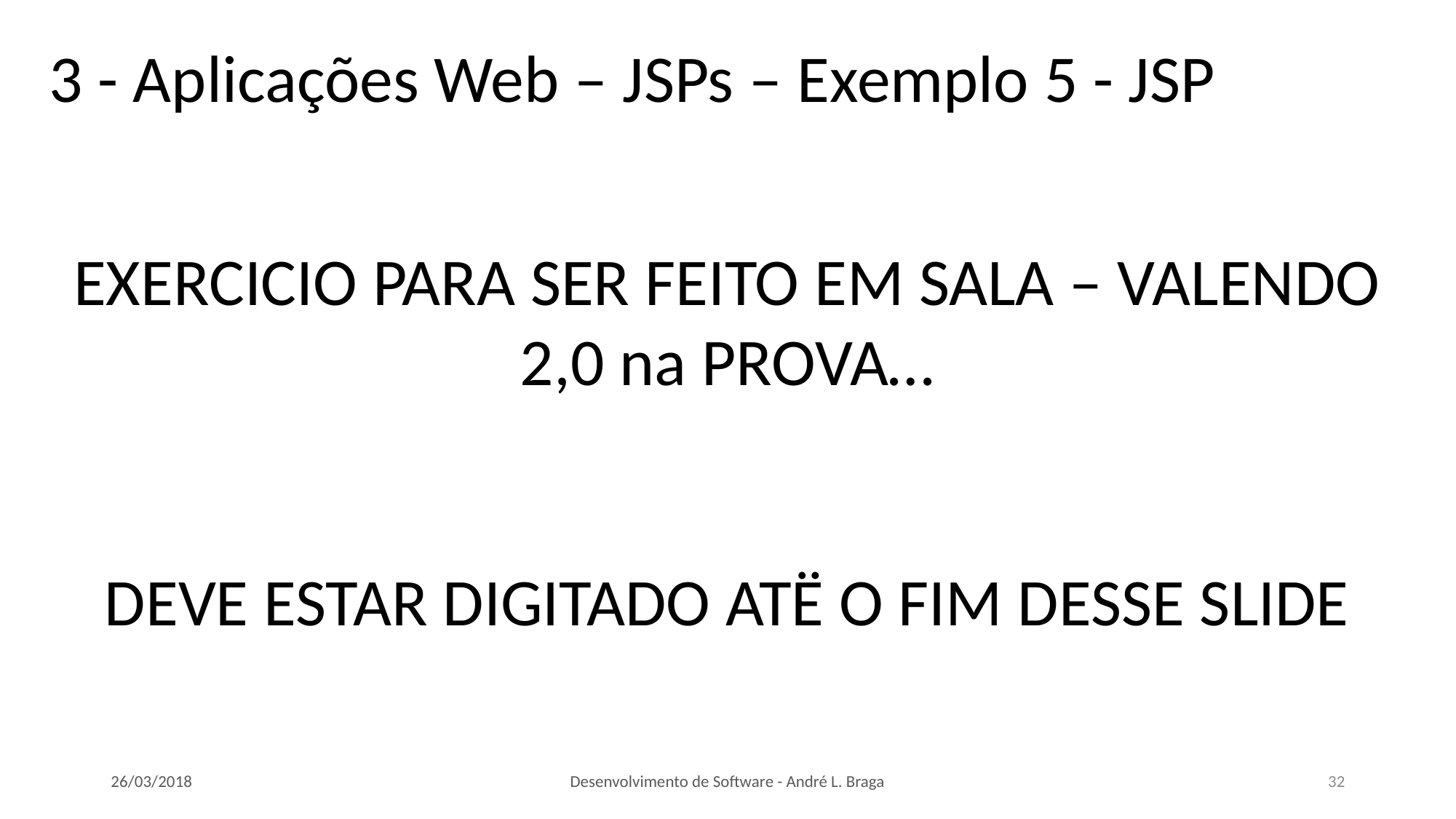

<%@page contentType="text/html" pageEncoding="UTF-8"%>
<!DOCTYPE html>
<html>
    <head>
        <meta http-equiv="Content-Type" content="text/html; charset=UTF-8">
        <title>JSP Page</title>
    </head>
    <body>
        <%!
            private double totalLucro = 0;
            private double totalVenda = 0;
            private int    modoLeitura = 0;
        %>

        <%
            if (request.getParameter("Enviando")!=null){
                modoLeitura = 1;
            }else{
                modoLeitura = 0;
            }
        %>

        <% if(modoLeitura == 0) {
        %>
                <form action="http://localhost:8080/JSP_EX4/ProdutoJSP.jsp" >
                      <input type="text" name="NomeProduto" value="Laranjas"/>
                      <input type="number" name="PrecoProduto" value="2.50"/>
                      <input type="number" name="CustoProduto" value="1.5"/>
                      <input type="number" name="QdeProduto" value="100"/>
                      <input type="hidden" name="Enviando" value="1" />
                      <input name="Submit" type="submit" value="Inserir Produto" />
                </form>
        <%
            }else{
        %>
                <h1>Mostrando os dados:</h1>
                <h3> Nome do Produto:  <%= request.getParameter("NomeProduto")  %> </h3>
                <h4> Preco do Produto: R$ <%= request.getParameter("PrecoProduto")  %></h4>
                <h4>Custo do Produto: R$ <%= request.getParameter("CustoProduto")  %></h4>
                <h4>Unidades do Produto <%= request.getParameter("QdeProduto")  %></h4>
            <%
            double preco = Double.parseDouble(request.getParameter("PrecoProduto"));
            double custo = Double.parseDouble(request.getParameter("CustoProduto"));
            int    qde   = Integer.parseInt(request.getParameter("QdeProduto"));
            totalVenda = preco * qde;
            totalLucro = totalVenda - (qde*custo);
            %>
            <h4>Total Venda:<%=totalVenda %></h4>
            <h4>Total Lucro:<%=totalLucro %></h4>
            <form action="http://localhost:8080/JSP_EX4/ProdutoJSP.jsp" >
                      <input name="Submit" type="submit" value="Novo Produto" />
            </form>
        <%
         }
        %>
    </body>
</html>

EXERCICIO PARA SER FEITO EM SALA – VALENDO 2,0 na PROVA…

DEVE ESTAR DIGITADO ATË O FIM DESSE SLIDE
# 3 - Aplicações Web – JSPs – Exemplo 5 - JSP
26/03/2018
Desenvolvimento de Software - André L. Braga
32